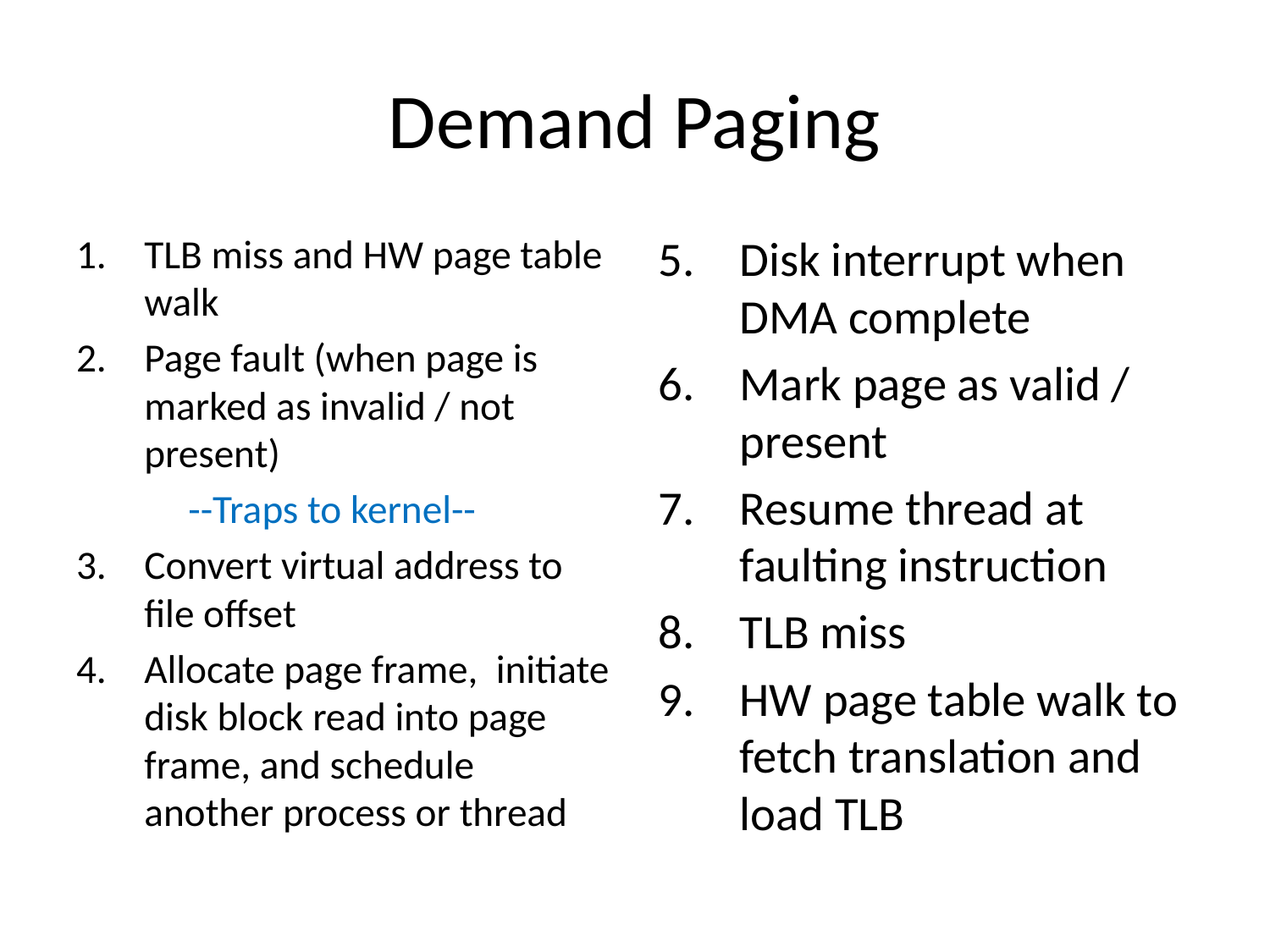

# Demand Paging
TLB miss and HW page table walk
Page fault (when page is marked as invalid / not present)
	 --Traps to kernel--
Convert virtual address to file offset
Allocate page frame,  initiate disk block read into page frame, and schedule another process or thread
Disk interrupt when DMA complete
Mark page as valid / present
Resume thread at faulting instruction
TLB miss
HW page table walk to fetch translation and load TLB